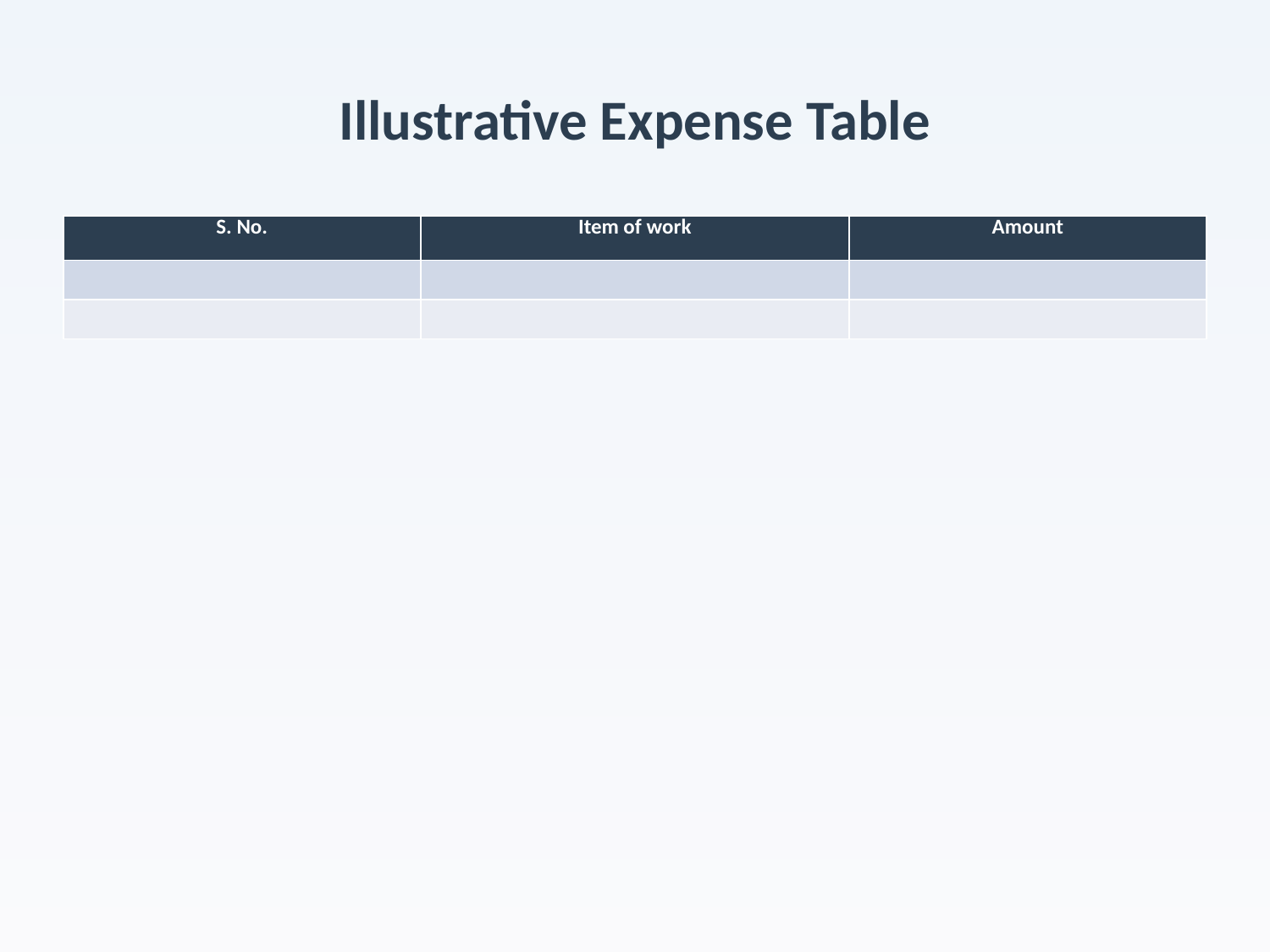

# Illustrative Expense Table
| S. No. | Item of work | Amount |
| --- | --- | --- |
|  |  |  |
|  |  |  |